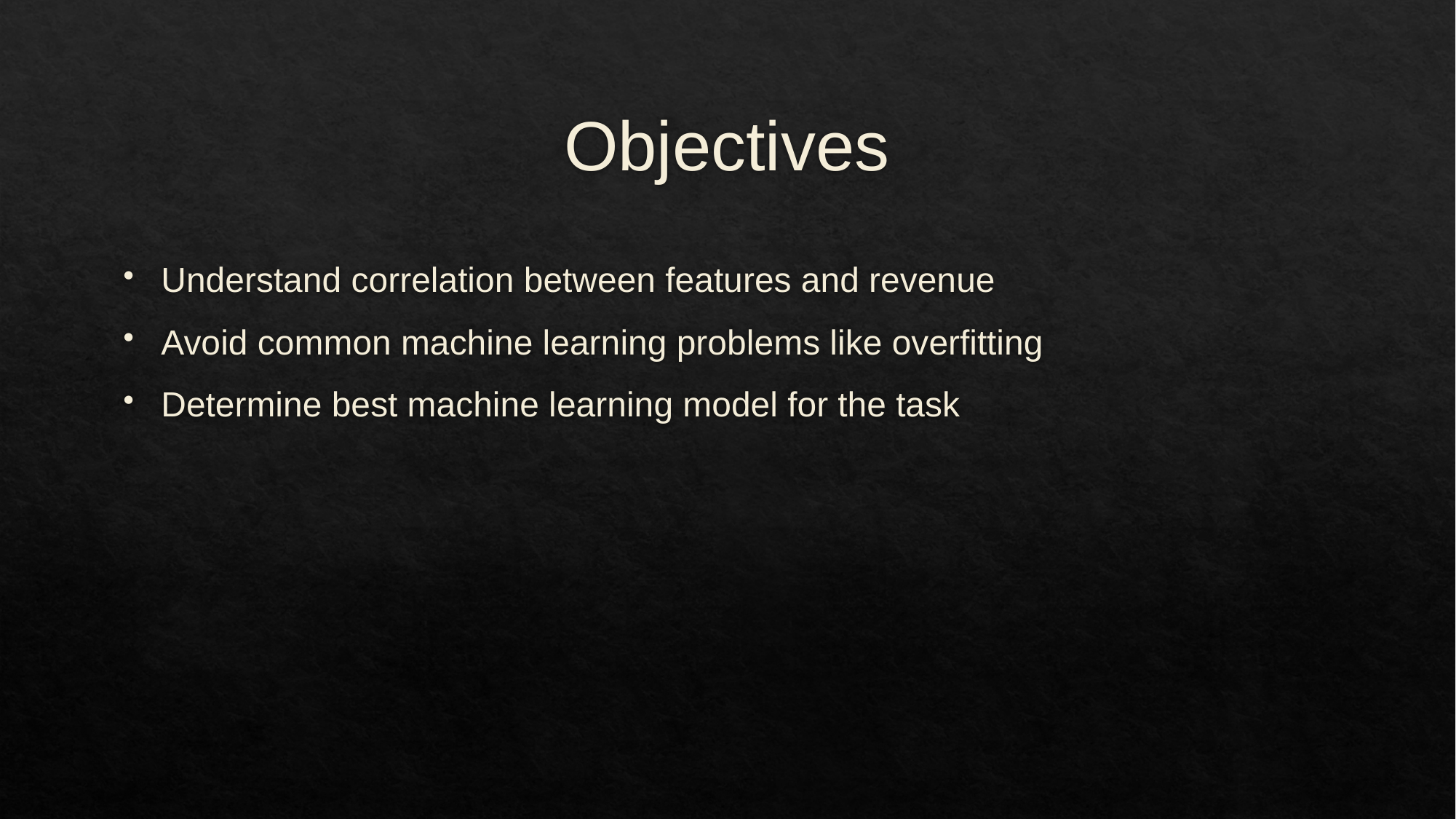

# Objectives
Understand correlation between features and revenue
Avoid common machine learning problems like overfitting
Determine best machine learning model for the task